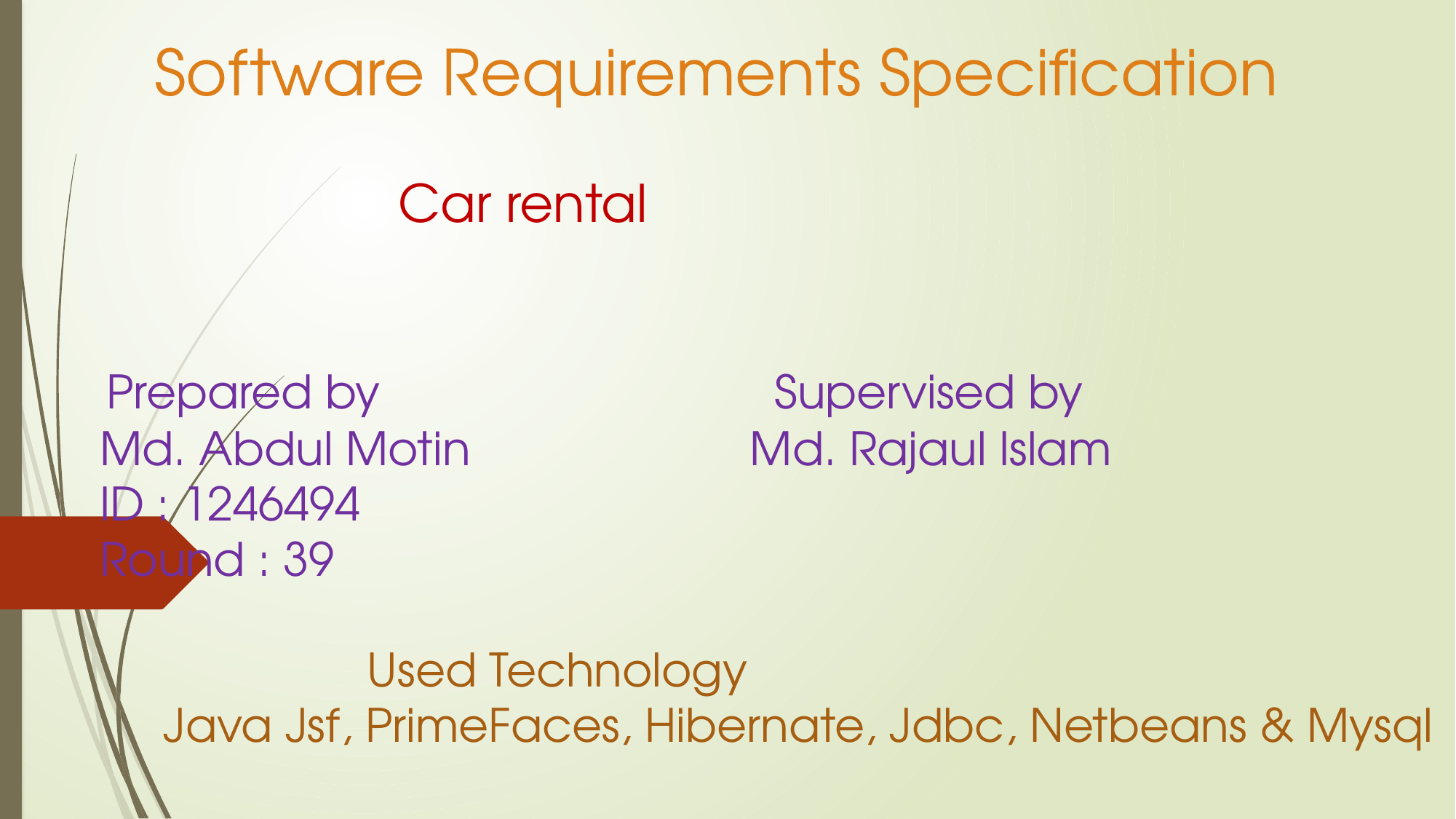

# Software Requirements Specification Car rental Prepared by                               Supervised by Md. Abdul Motin                      Md. Rajaul Islam ID : 1246494 Round : 39 Used Technology Java Jsf, PrimeFaces, Hibernate, Jdbc, Netbeans & Mysql